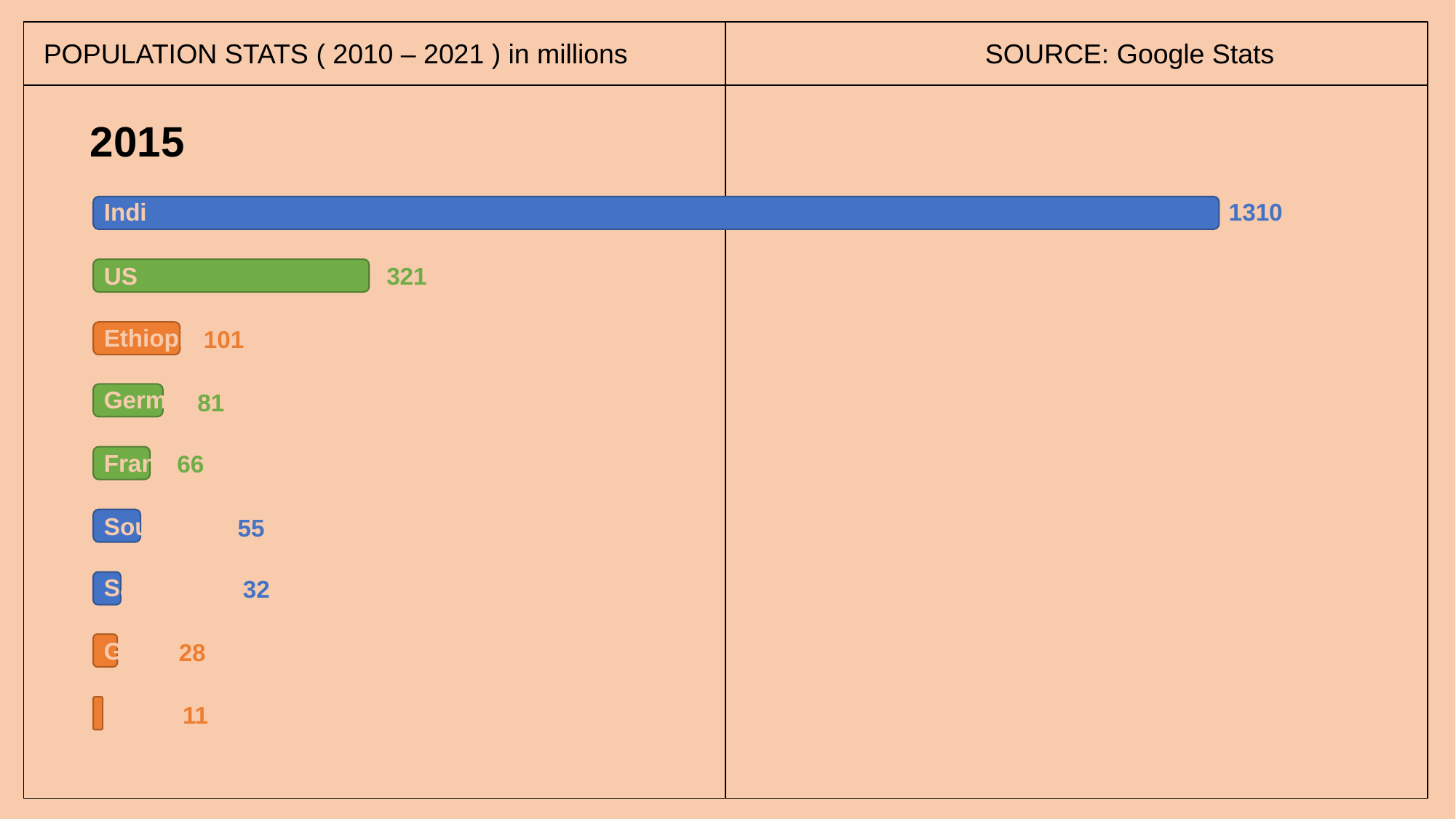

POPULATION STATS ( 2010 – 2021 ) in millions		  	         SOURCE: Google Stats
2015
India
1310

USA
321

Ethiopia
101

Germany
81

France
66

South Africa
55

Saudi Arabia
32

Ghana
28

Bolivia
11